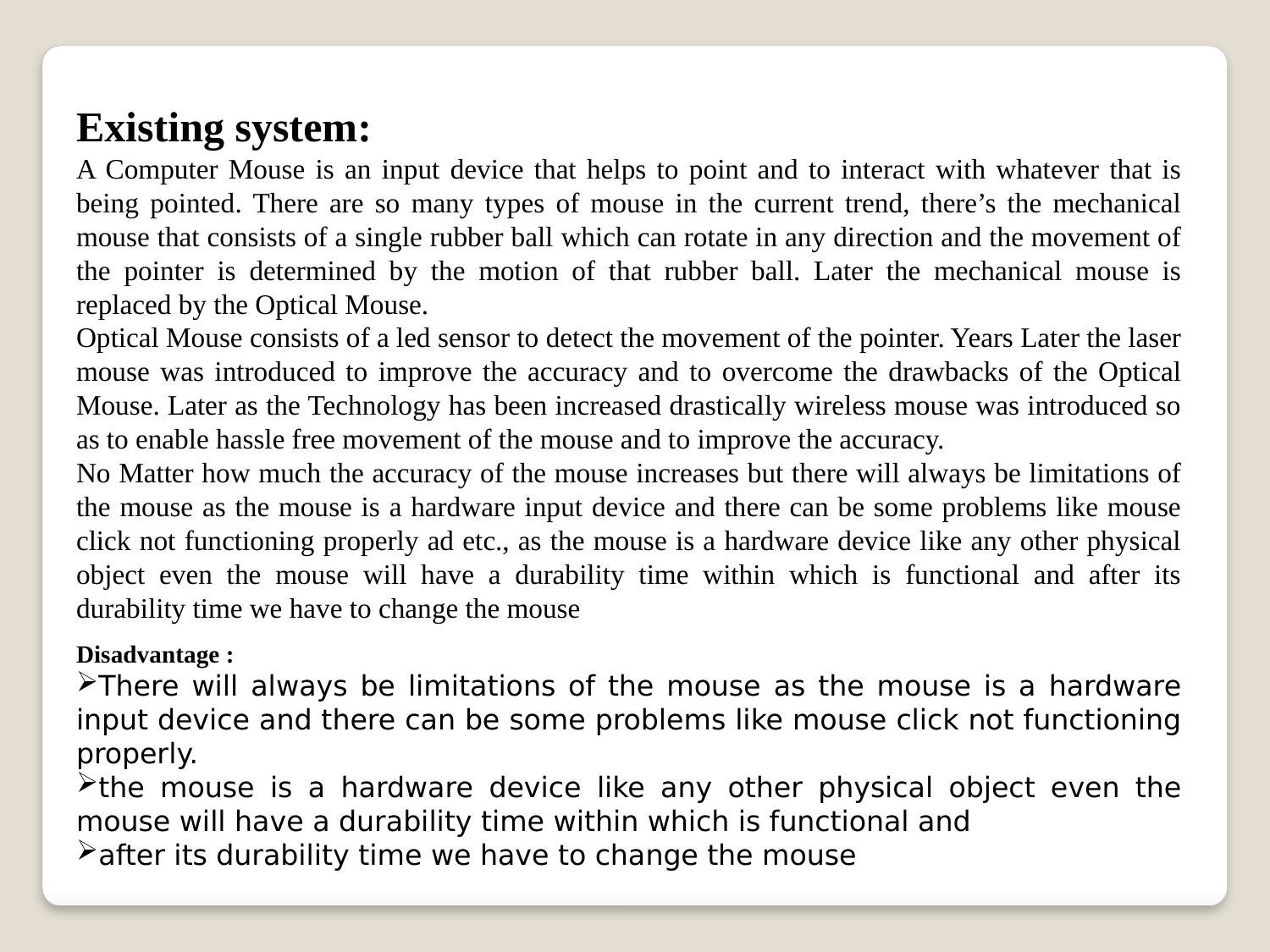

Existing system:
A Computer Mouse is an input device that helps to point and to interact with whatever that is being pointed. There are so many types of mouse in the current trend, there’s the mechanical mouse that consists of a single rubber ball which can rotate in any direction and the movement of the pointer is determined by the motion of that rubber ball. Later the mechanical mouse is replaced by the Optical Mouse.
Optical Mouse consists of a led sensor to detect the movement of the pointer. Years Later the laser mouse was introduced to improve the accuracy and to overcome the drawbacks of the Optical Mouse. Later as the Technology has been increased drastically wireless mouse was introduced so as to enable hassle free movement of the mouse and to improve the accuracy.
No Matter how much the accuracy of the mouse increases but there will always be limitations of the mouse as the mouse is a hardware input device and there can be some problems like mouse click not functioning properly ad etc., as the mouse is a hardware device like any other physical object even the mouse will have a durability time within which is functional and after its durability time we have to change the mouse
Disadvantage :
There will always be limitations of the mouse as the mouse is a hardware input device and there can be some problems like mouse click not functioning properly.
the mouse is a hardware device like any other physical object even the mouse will have a durability time within which is functional and
after its durability time we have to change the mouse